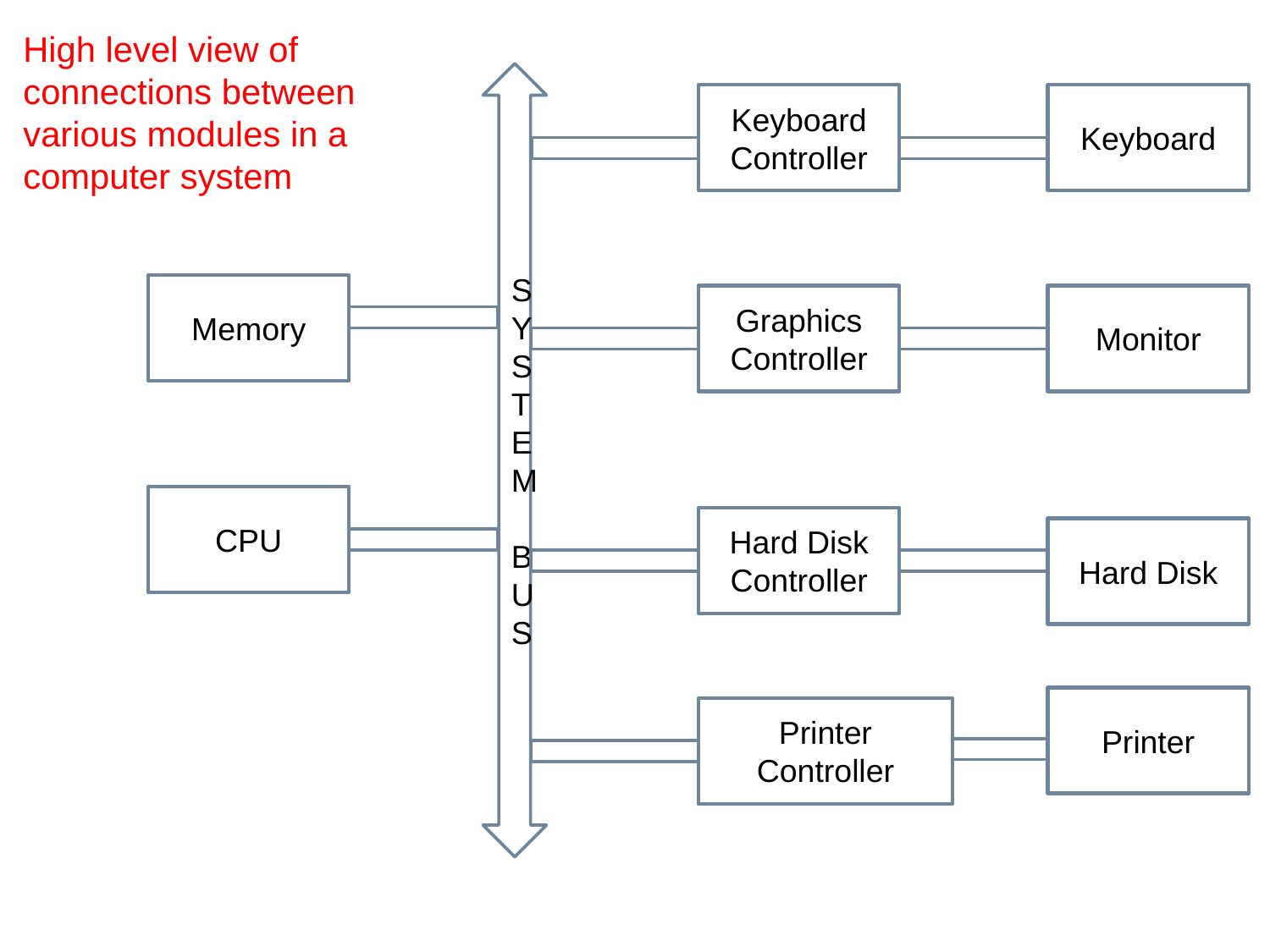

High level view of connections between various modules in a computer system
S
Y
S
T
E
M

B
U
S
Keyboard
Controller
Keyboard

Memory
Graphics
Controller
Monitor

CPU
Hard Disk
Controller
Hard Disk

Printer
Printer
Controller